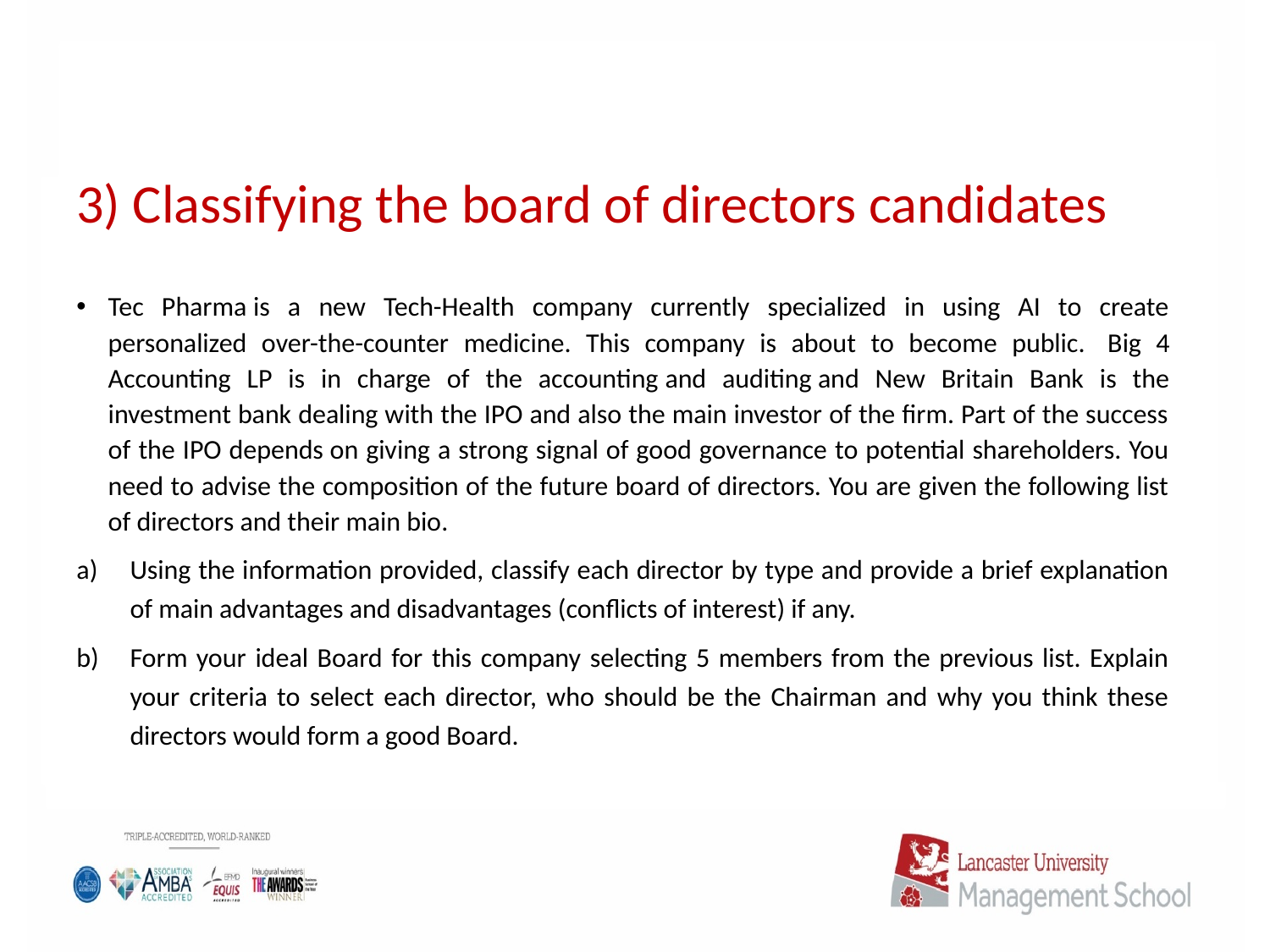

# 3) Classifying the board of directors candidates
Tec Pharma is a new Tech-Health company currently specialized in using AI to create personalized over-the-counter medicine. This company is about to become public.  Big 4 Accounting LP is in charge of the accounting and auditing and New Britain Bank is the investment bank dealing with the IPO and also the main investor of the firm. Part of the success of the IPO depends on giving a strong signal of good governance to potential shareholders. You need to advise the composition of the future board of directors. You are given the following list of directors and their main bio.
Using the information provided, classify each director by type and provide a brief explanation of main advantages and disadvantages (conflicts of interest) if any.
Form your ideal Board for this company selecting 5 members from the previous list. Explain your criteria to select each director, who should be the Chairman and why you think these directors would form a good Board.